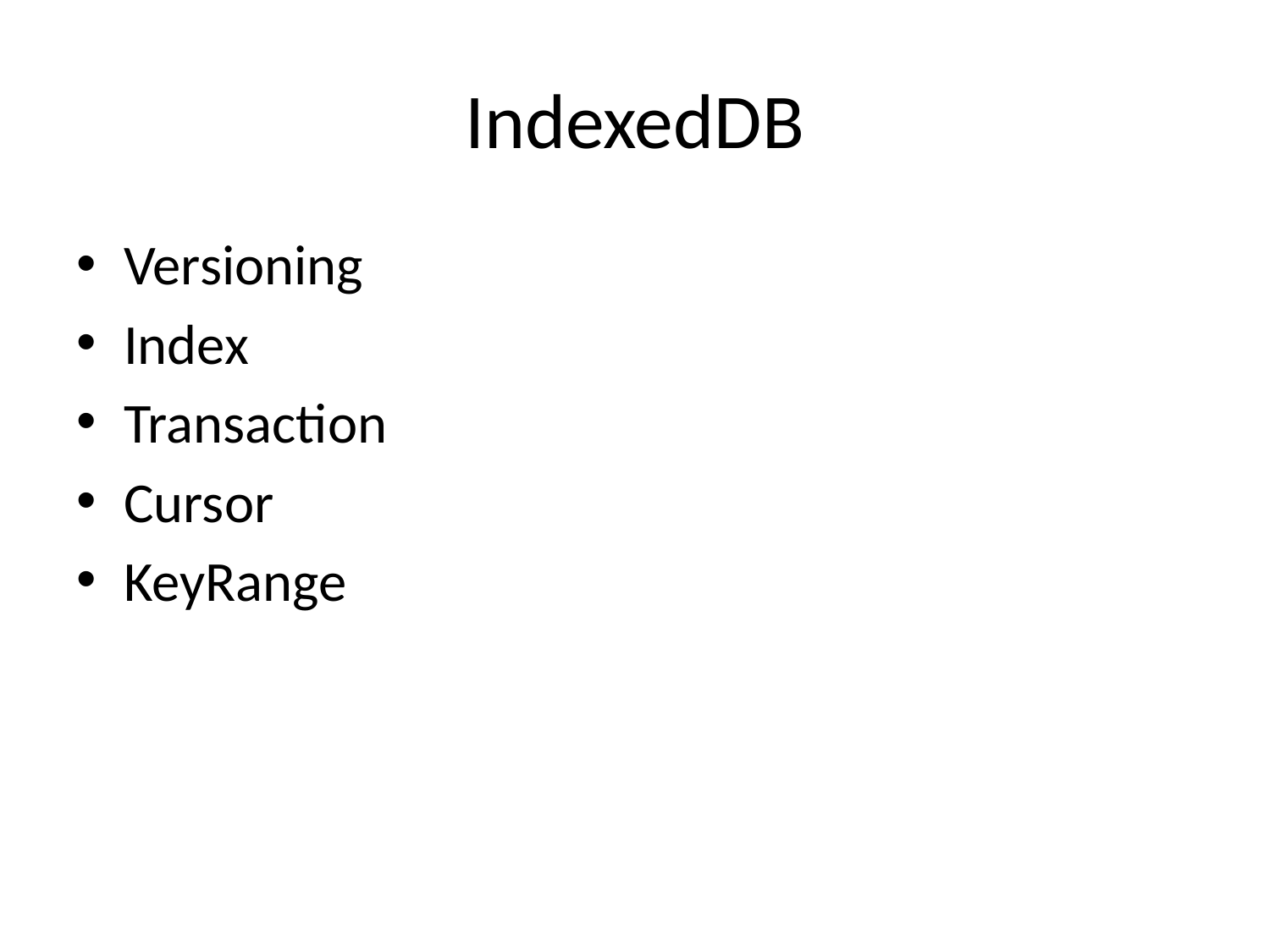

# IndexedDB
Versioning
Index
Transaction
Cursor
KeyRange